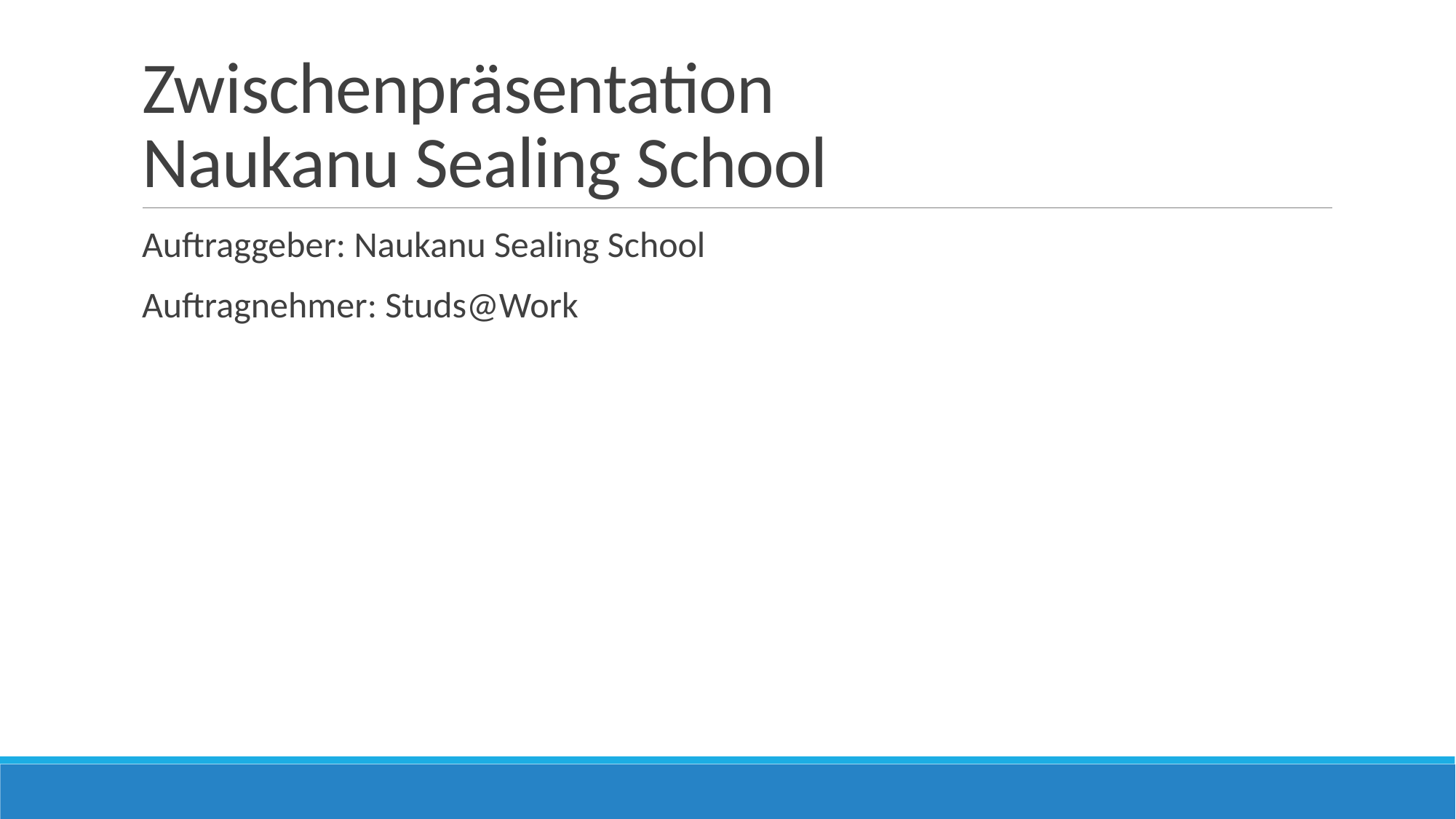

# Zwischenpräsentation Naukanu Sealing School
Auftraggeber: Naukanu Sealing School
Auftragnehmer: Studs@Work